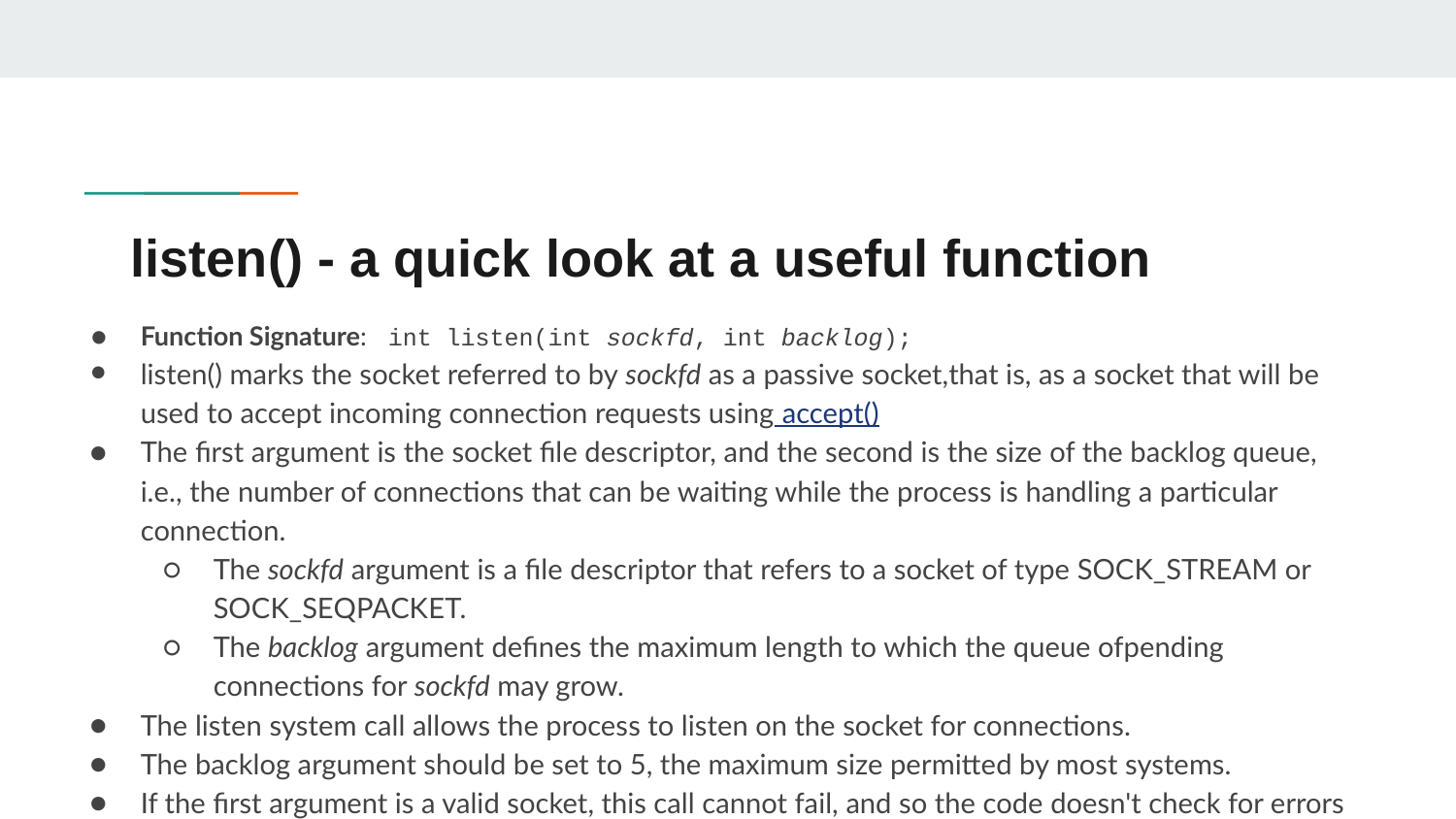

# listen() - a quick look at a useful function
Function Signature:  int listen(int sockfd, int backlog);
listen() marks the socket referred to by sockfd as a passive socket,that is, as a socket that will be used to accept incoming connection requests using accept()
The first argument is the socket file descriptor, and the second is the size of the backlog queue, i.e., the number of connections that can be waiting while the process is handling a particular connection.
The sockfd argument is a file descriptor that refers to a socket of type SOCK_STREAM or SOCK_SEQPACKET.
The backlog argument defines the maximum length to which the queue ofpending connections for sockfd may grow.
The listen system call allows the process to listen on the socket for connections.
The backlog argument should be set to 5, the maximum size permitted by most systems.
If the first argument is a valid socket, this call cannot fail, and so the code doesn't check for errors